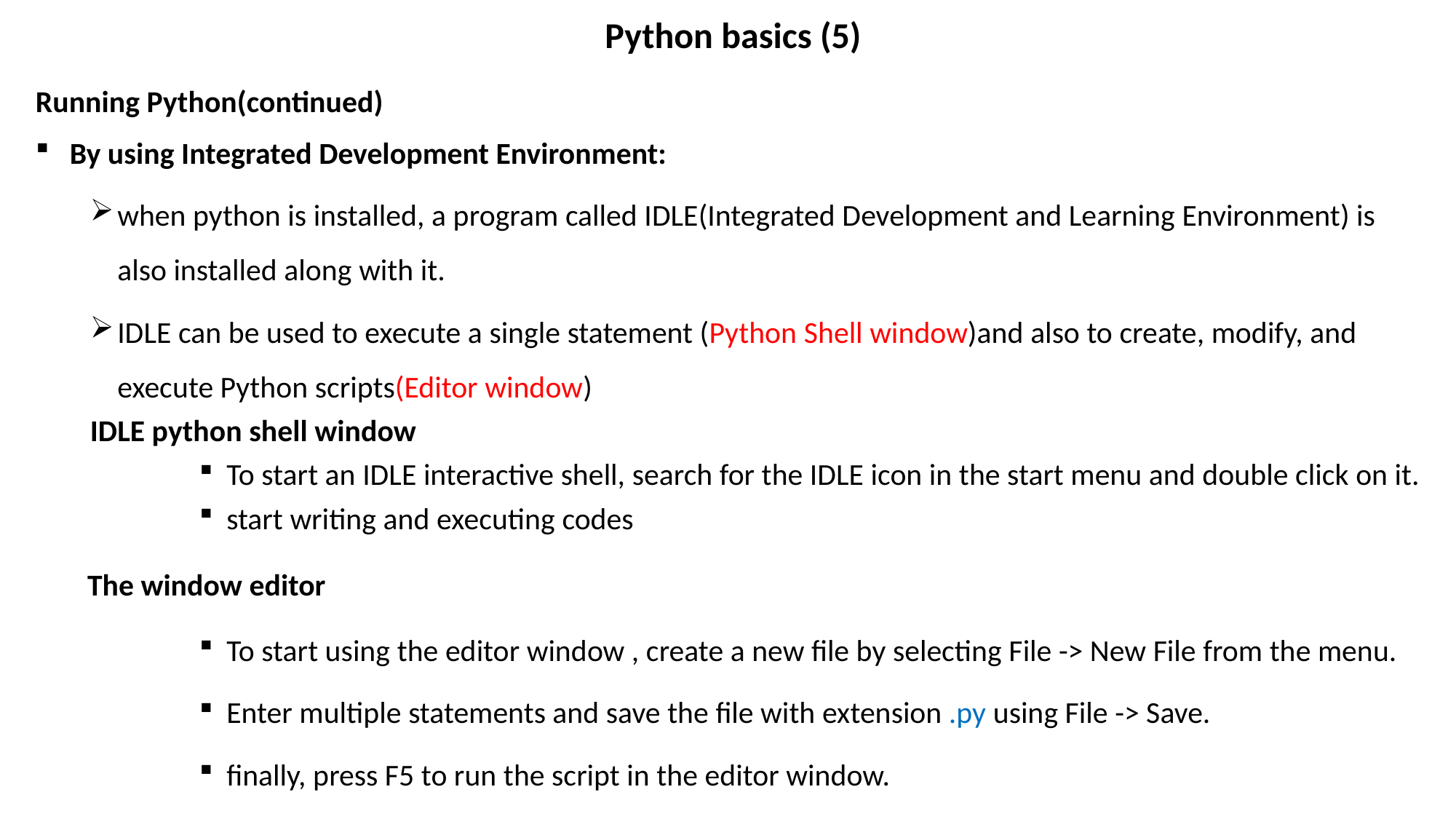

# Python basics (5)
Running Python(continued)
 By using Integrated Development Environment:
when python is installed, a program called IDLE(Integrated Development and Learning Environment) is also installed along with it.
IDLE can be used to execute a single statement (Python Shell window)and also to create, modify, and execute Python scripts(Editor window)
IDLE python shell window
To start an IDLE interactive shell, search for the IDLE icon in the start menu and double click on it.
start writing and executing codes
     The window editor
To start using the editor window , create a new file by selecting File -> New File from the menu.
Enter multiple statements and save the file with extension .py using File -> Save.
finally, press F5 to run the script in the editor window.